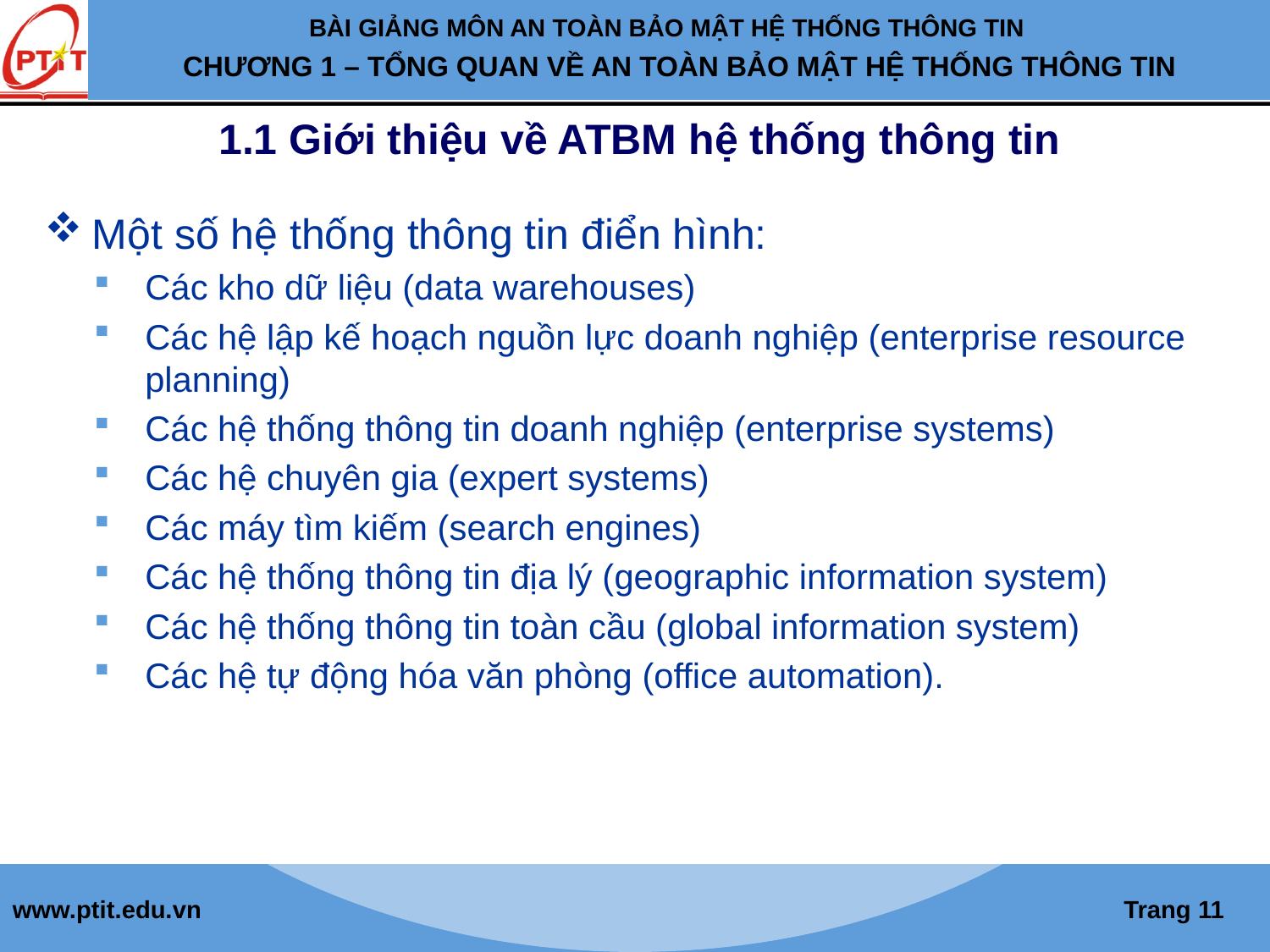

# 1.1 Giới thiệu về ATBM hệ thống thông tin
Một số hệ thống thông tin điển hình:
Các kho dữ liệu (data warehouses)
Các hệ lập kế hoạch nguồn lực doanh nghiệp (enterprise resource planning)
Các hệ thống thông tin doanh nghiệp (enterprise systems)
Các hệ chuyên gia (expert systems)
Các máy tìm kiếm (search engines)
Các hệ thống thông tin địa lý (geographic information system)
Các hệ thống thông tin toàn cầu (global information system)
Các hệ tự động hóa văn phòng (office automation).